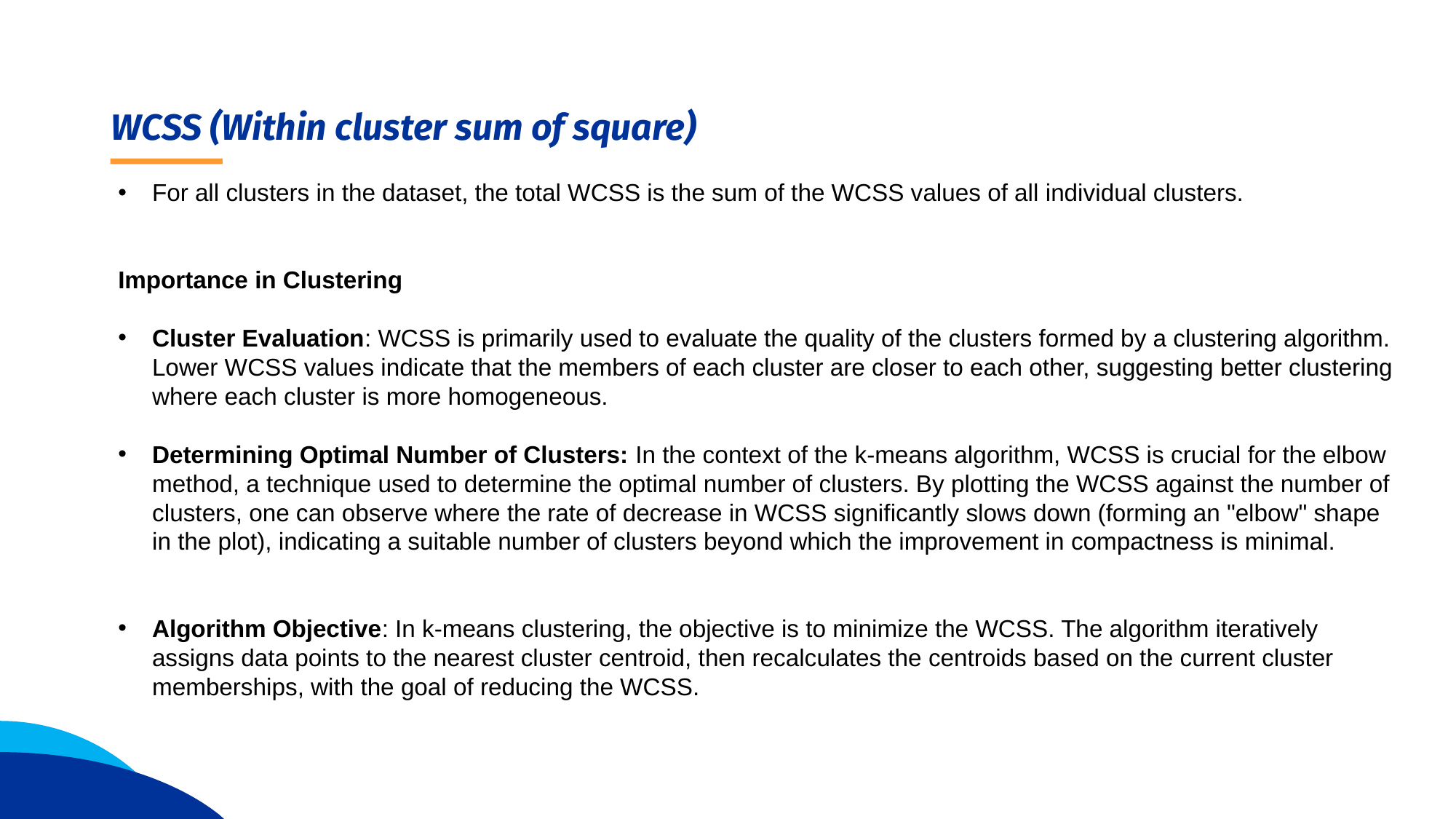

WCSS (Within cluster sum of square)

For all clusters in the dataset, the total WCSS is the sum of the WCSS values of all individual clusters.

Importance in Clustering

Cluster Evaluation: WCSS is primarily used to evaluate the quality of the clusters formed by a clustering algorithm. Lower WCSS values indicate that the members of each cluster are closer to each other, suggesting better clustering where each cluster is more homogeneous.

Determining Optimal Number of Clusters: In the context of the k-means algorithm, WCSS is crucial for the elbow method, a technique used to determine the optimal number of clusters. By plotting the WCSS against the number of clusters, one can observe where the rate of decrease in WCSS significantly slows down (forming an "elbow" shape in the plot), indicating a suitable number of clusters beyond which the improvement in compactness is minimal.

Algorithm Objective: In k-means clustering, the objective is to minimize the WCSS. The algorithm iteratively assigns data points to the nearest cluster centroid, then recalculates the centroids based on the current cluster memberships, with the goal of reducing the WCSS.